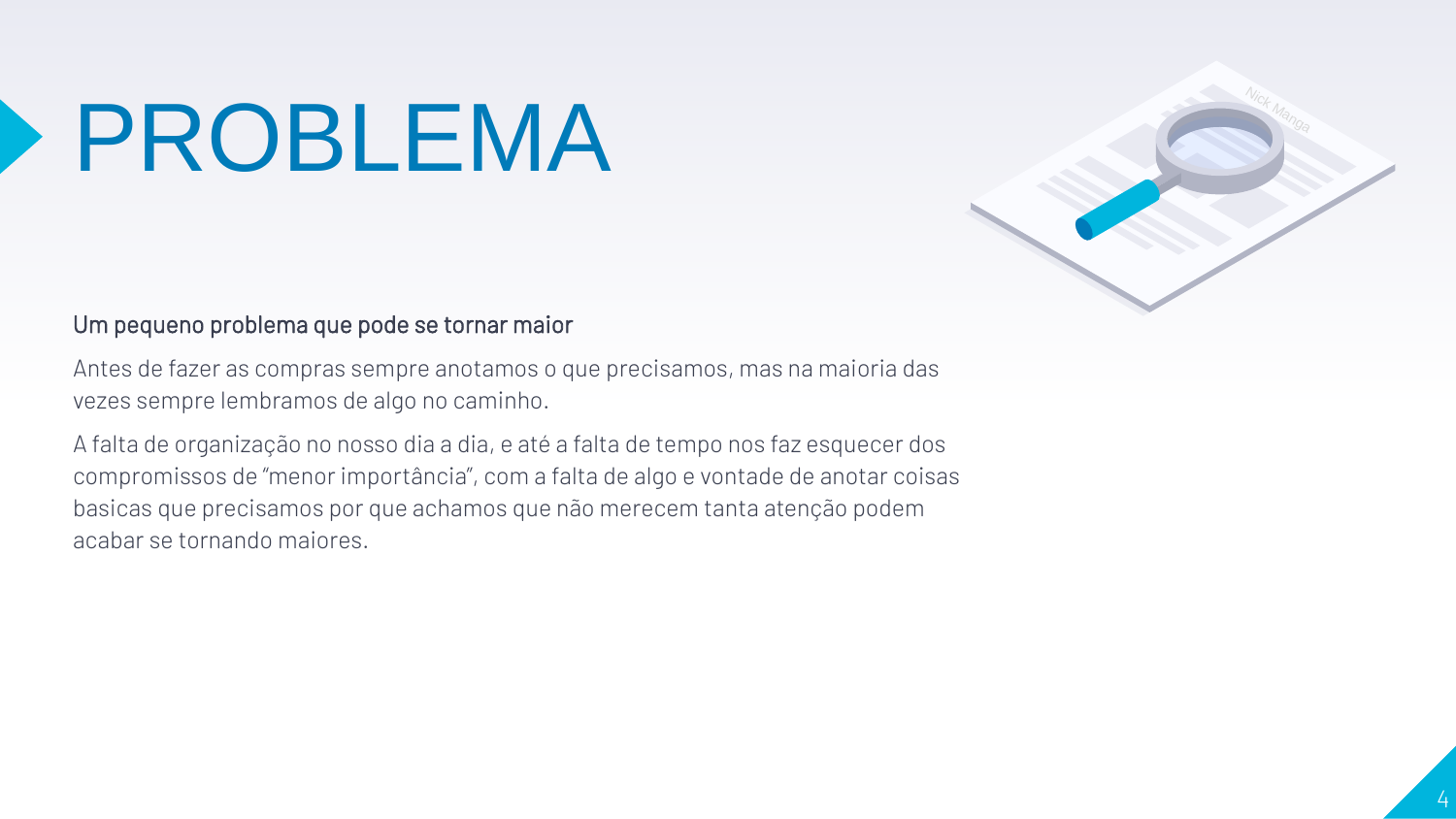

# PROBLEMA
Nick Manga
Um pequeno problema que pode se tornar maior
Antes de fazer as compras sempre anotamos o que precisamos, mas na maioria das vezes sempre lembramos de algo no caminho.
A falta de organização no nosso dia a dia, e até a falta de tempo nos faz esquecer dos compromissos de “menor importância”, com a falta de algo e vontade de anotar coisas basicas que precisamos por que achamos que não merecem tanta atenção podem acabar se tornando maiores.
4